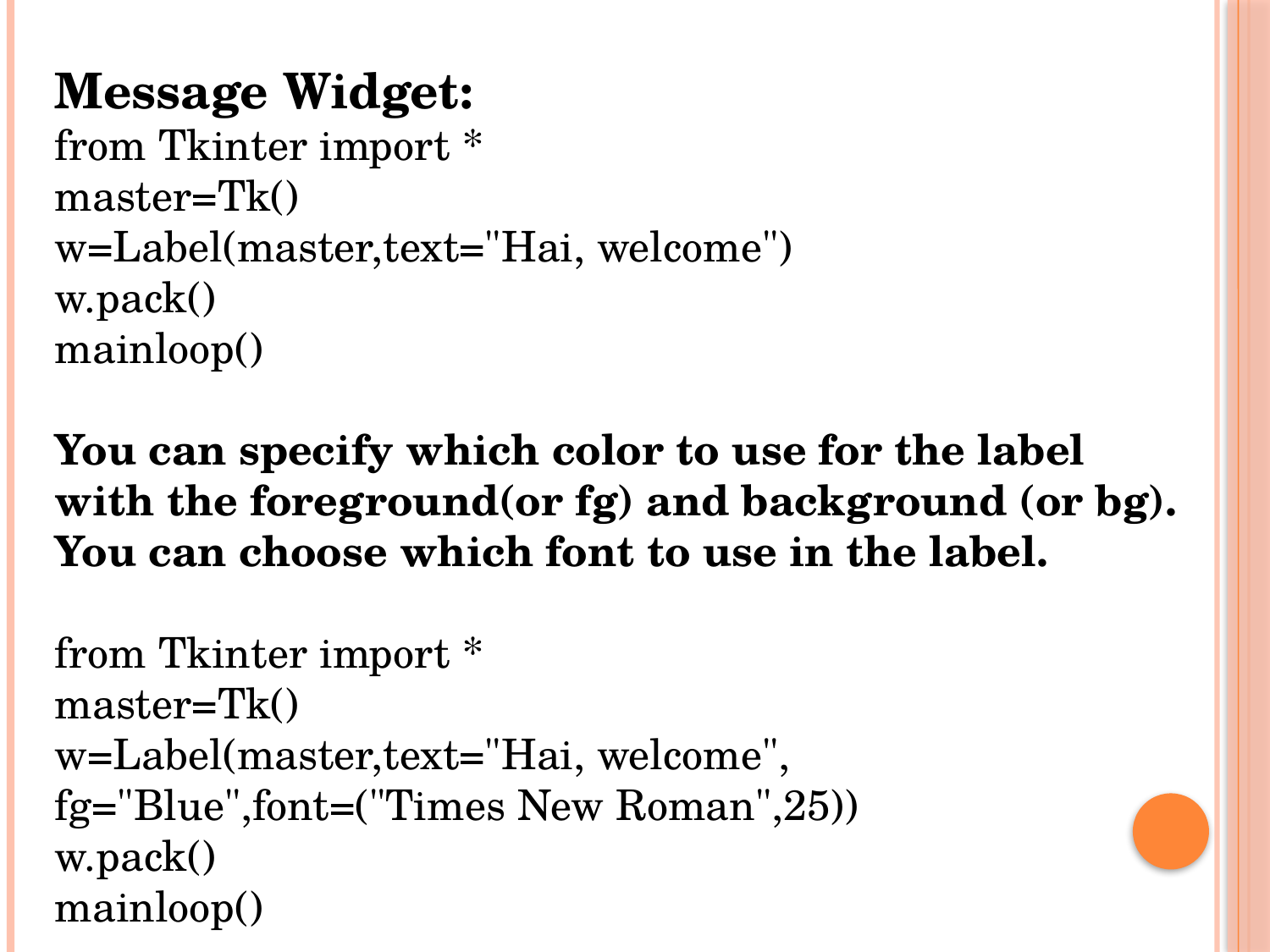

Message Widget:
from Tkinter import *
master=Tk()
w=Label(master,text="Hai, welcome")
w.pack()
mainloop()

You can specify which color to use for the label with the foreground(or fg) and background (or bg). You can choose which font to use in the label.

from Tkinter import *
master=Tk()
w=Label(master,text="Hai, welcome", fg="Blue",font=("Times New Roman",25))
w.pack()
mainloop()